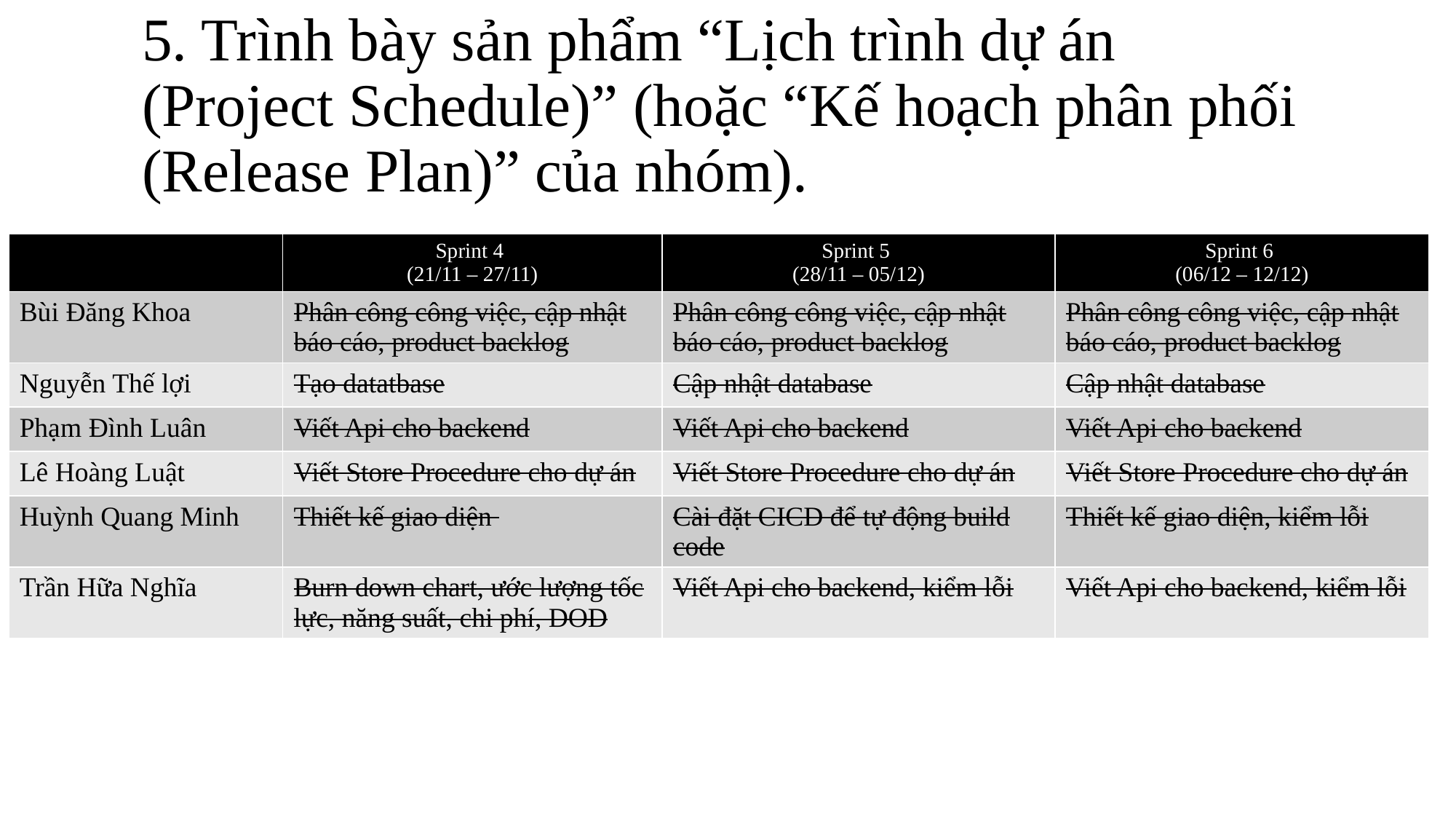

# 5. Trình bày sản phẩm “Lịch trình dự án (Project Schedule)” (hoặc “Kế hoạch phân phối (Release Plan)” của nhóm).
|  | Sprint 4 (21/11 – 27/11) | Sprint 5 (28/11 – 05/12) | Sprint 6 (06/12 – 12/12) |
| --- | --- | --- | --- |
| Bùi Đăng Khoa | Phân công công việc, cập nhật báo cáo, product backlog | Phân công công việc, cập nhật báo cáo, product backlog | Phân công công việc, cập nhật báo cáo, product backlog |
| Nguyễn Thế lợi | Tạo datatbase | Cập nhật database | Cập nhật database |
| Phạm Đình Luân | Viết Api cho backend | Viết Api cho backend | Viết Api cho backend |
| Lê Hoàng Luật | Viết Store Procedure cho dự án | Viết Store Procedure cho dự án | Viết Store Procedure cho dự án |
| Huỳnh Quang Minh | Thiết kế giao diện | Cài đặt CICD để tự động build code | Thiết kế giao diện, kiểm lỗi |
| Trần Hữa Nghĩa | Burn down chart, ước lượng tốc lực, năng suất, chi phí, DOD | Viết Api cho backend, kiểm lỗi | Viết Api cho backend, kiểm lỗi |